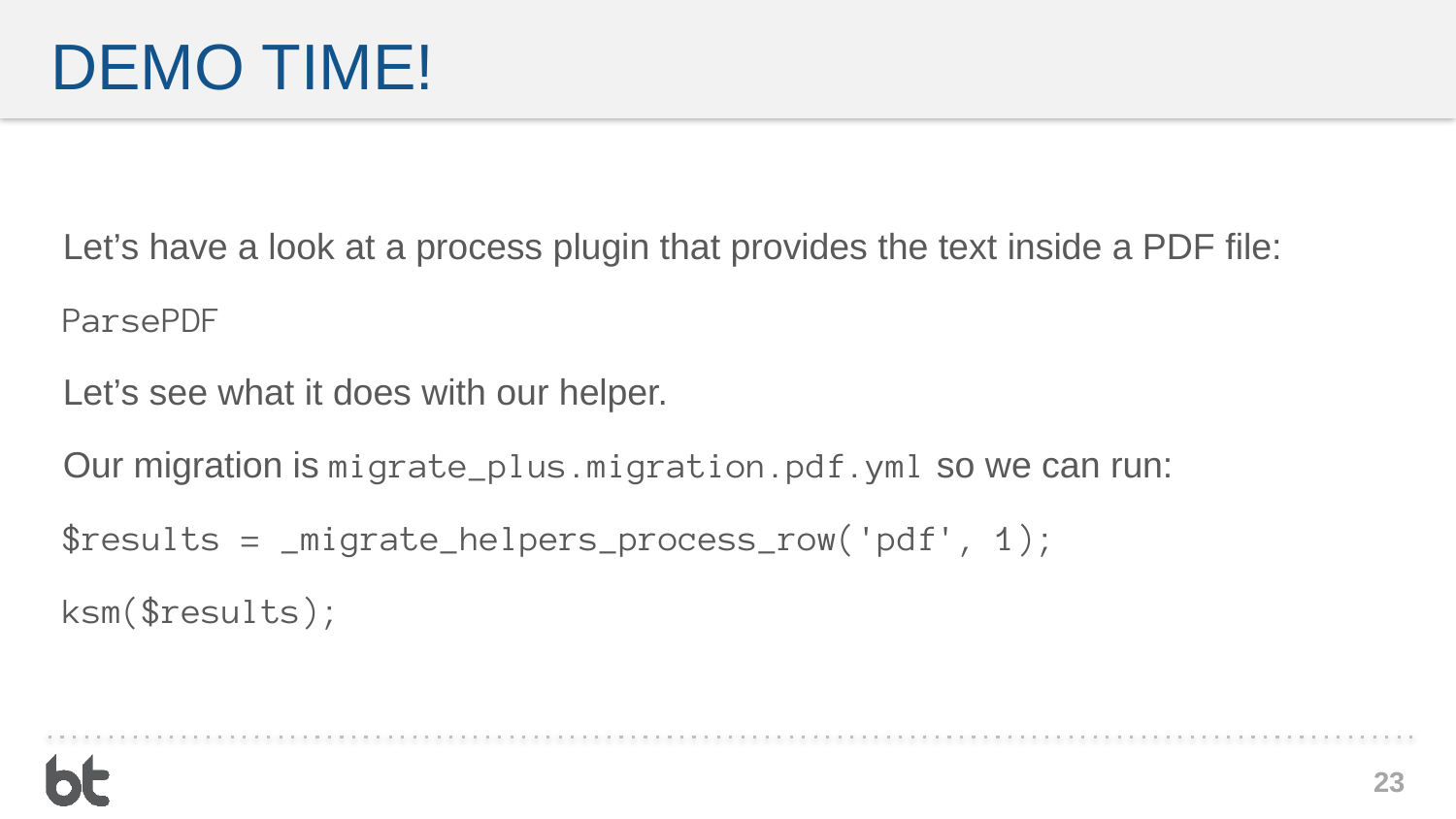

# Demo time!
Let’s have a look at a process plugin that provides the text inside a PDF file:
ParsePDF
Let’s see what it does with our helper.
Our migration is migrate_plus.migration.pdf.yml so we can run:
$results = _migrate_helpers_process_row('pdf', 1);
ksm($results);

23